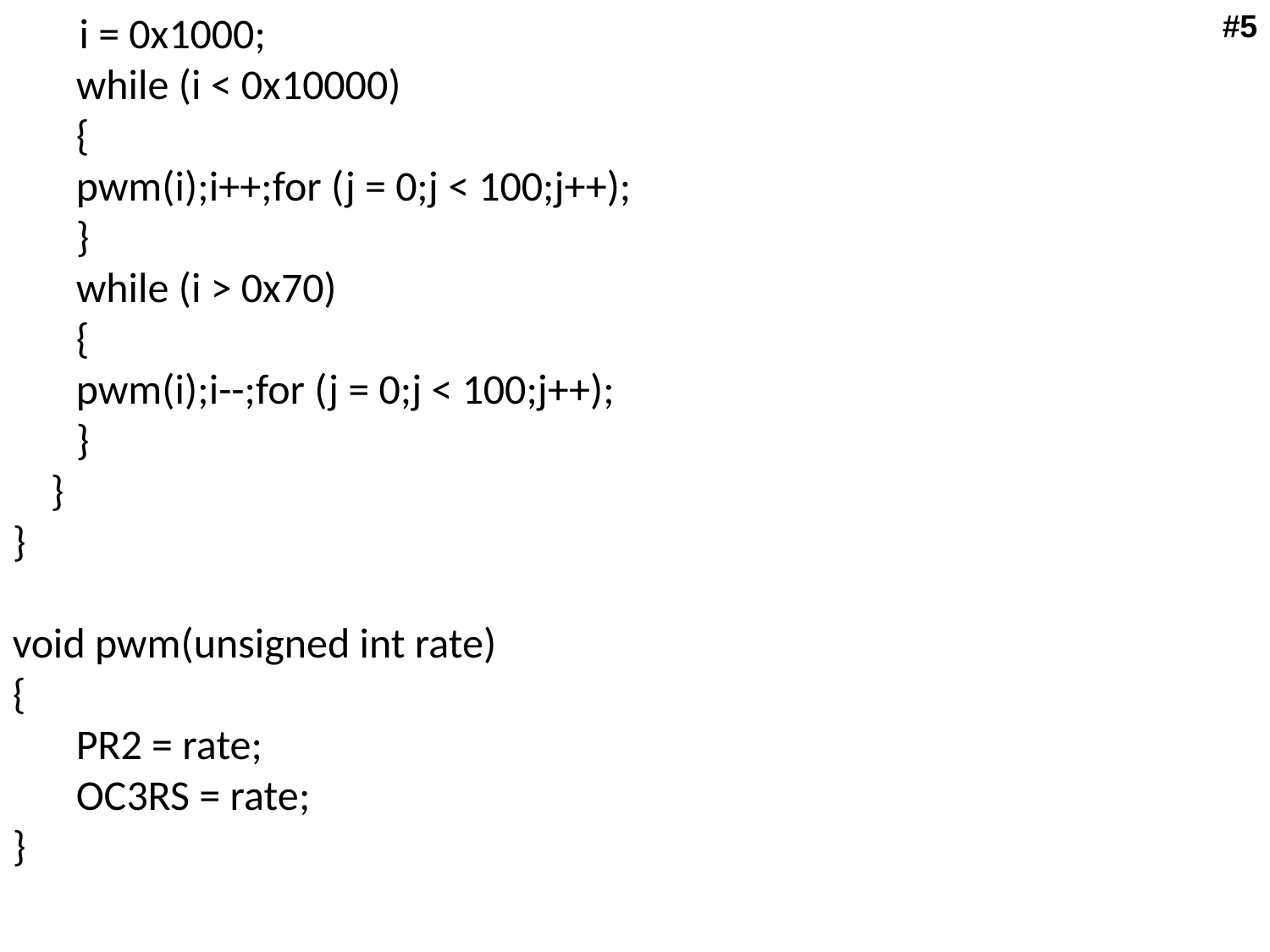

i = 0x1000;
while (i < 0x10000)
{
pwm(i);i++;for (j = 0;j < 100;j++);
}
while (i > 0x70)
{
pwm(i);i--;for (j = 0;j < 100;j++);
}
    }
}

void pwm(unsigned int rate)
{
PR2 = rate;
OC3RS = rate;
}
#5